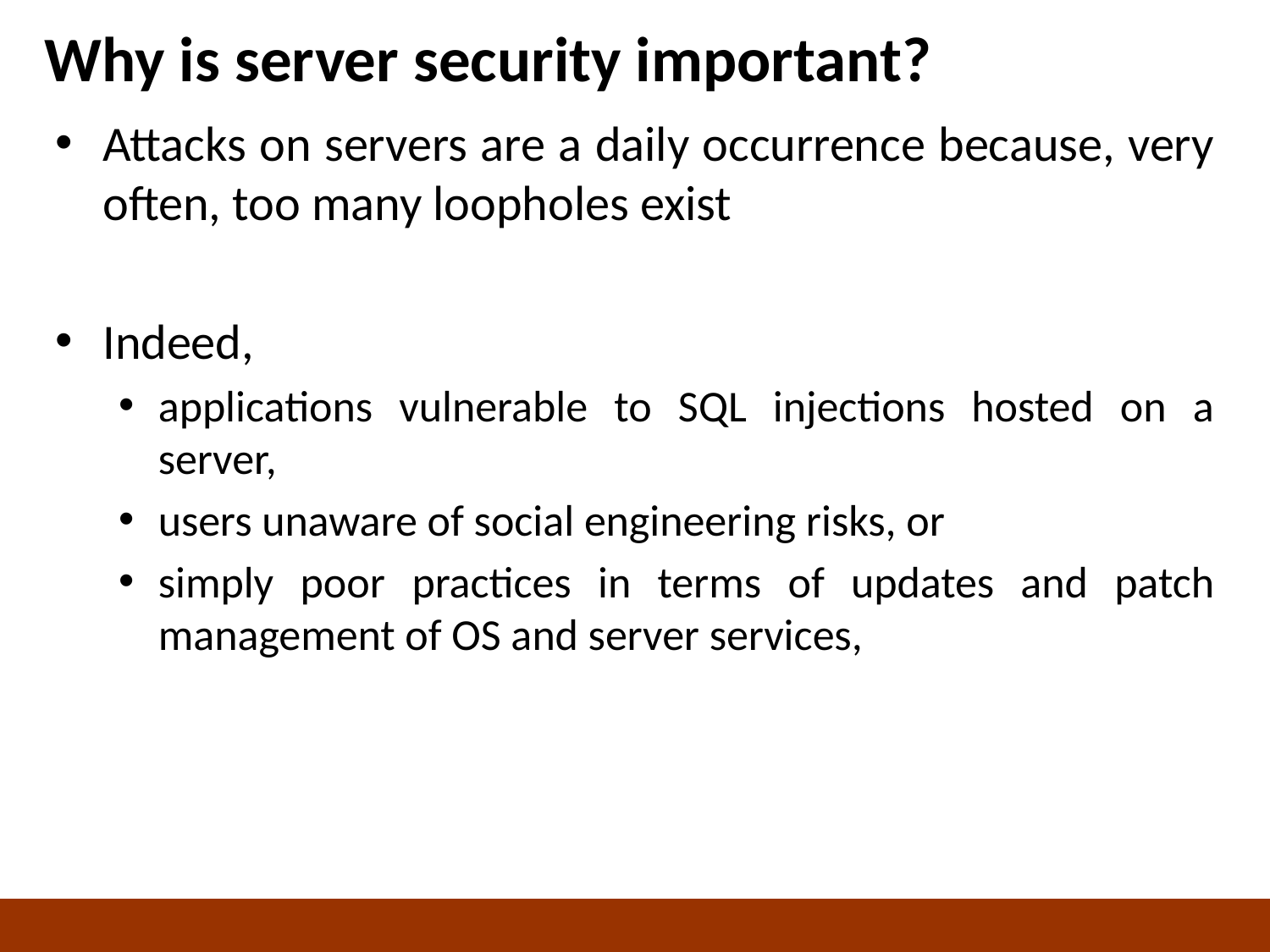

# Why is server security important?
Attacks on servers are a daily occurrence because, very often, too many loopholes exist

Indeed,
applications vulnerable to SQL injections hosted on a server,
users unaware of social engineering risks, or
simply poor practices in terms of updates and patch management of OS and server services,